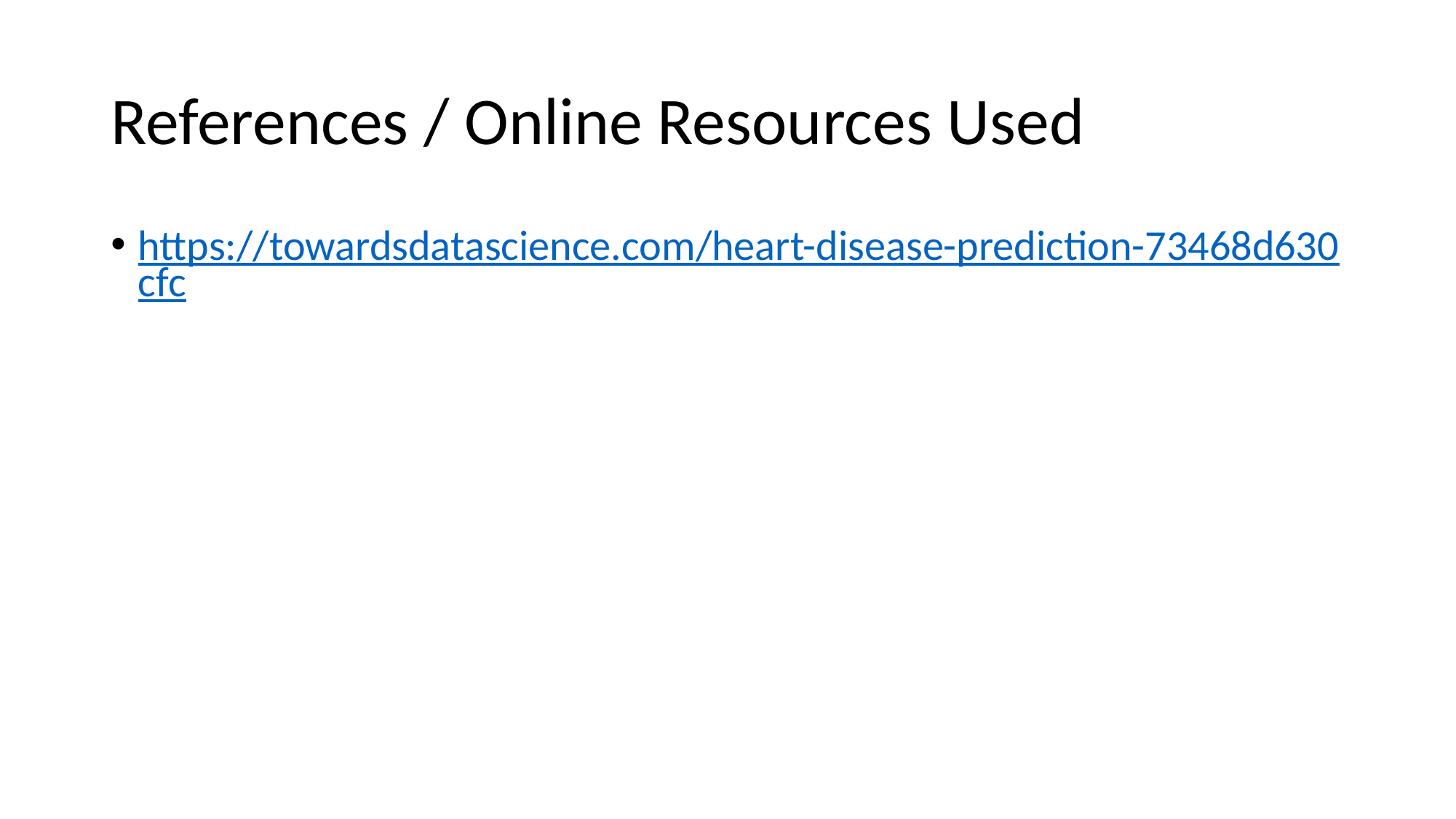

# References / Online Resources Used
https://towardsdatascience.com/heart-disease-prediction-73468d630cfc